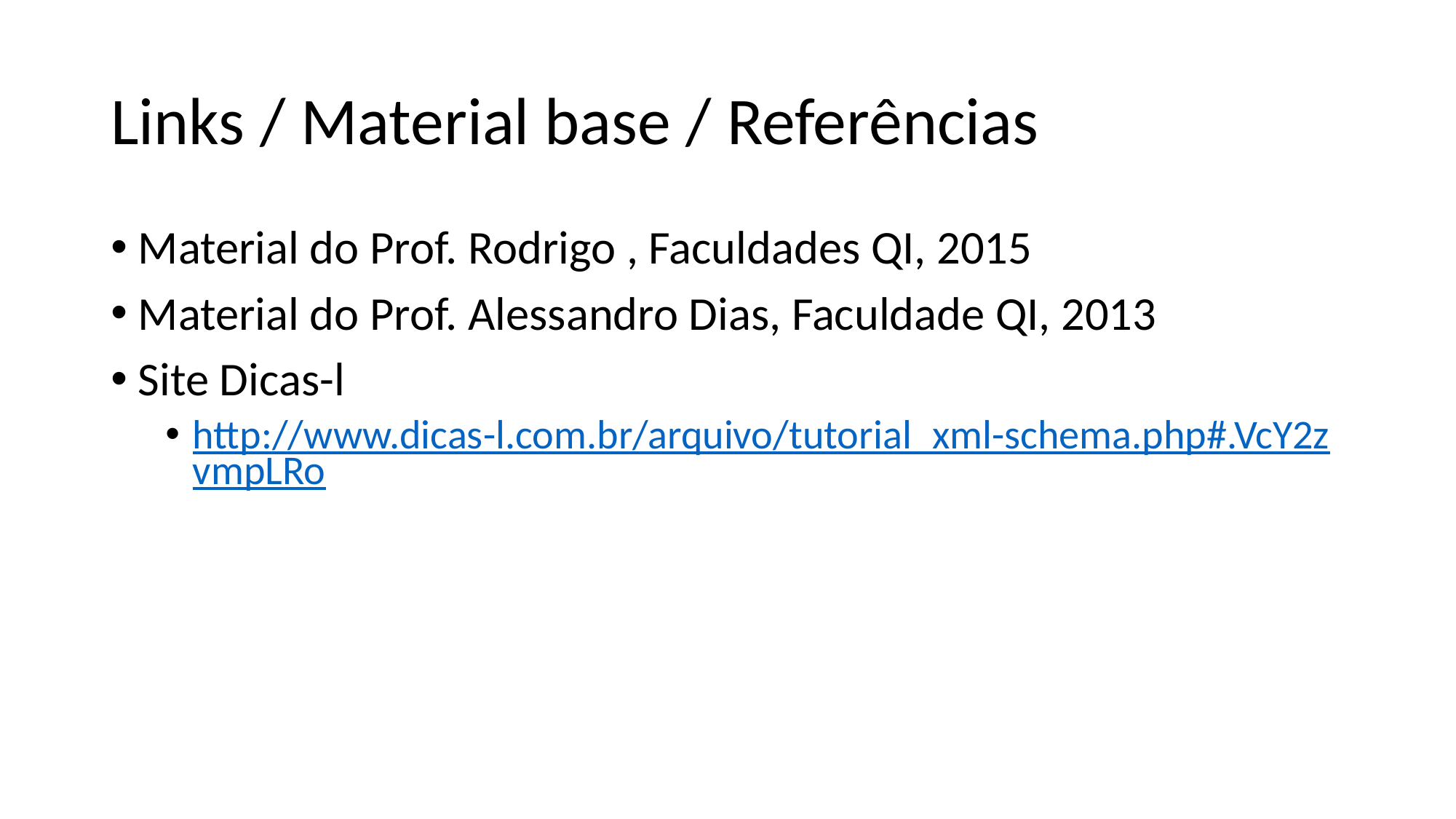

# Links / Material base / Referências
Material do Prof. Rodrigo , Faculdades QI, 2015
Material do Prof. Alessandro Dias, Faculdade QI, 2013
Site Dicas-l
http://www.dicas-l.com.br/arquivo/tutorial_xml-schema.php#.VcY2zvmpLRo